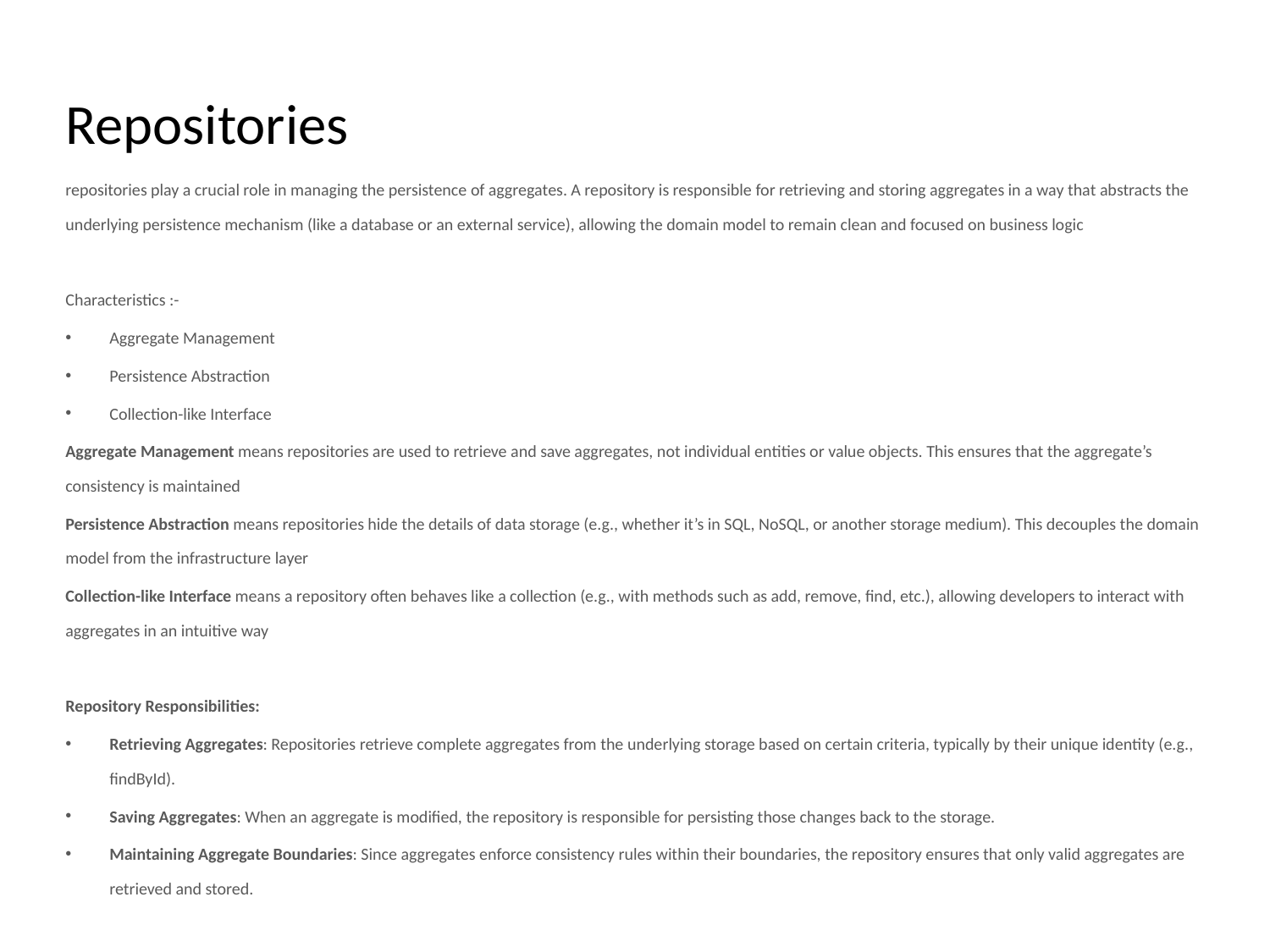

# Repositories
repositories play a crucial role in managing the persistence of aggregates. A repository is responsible for retrieving and storing aggregates in a way that abstracts the underlying persistence mechanism (like a database or an external service), allowing the domain model to remain clean and focused on business logic

Characteristics :-
Aggregate Management
Persistence Abstraction
Collection-like Interface
Aggregate Management means repositories are used to retrieve and save aggregates, not individual entities or value objects. This ensures that the aggregate’s consistency is maintained
Persistence Abstraction means repositories hide the details of data storage (e.g., whether it’s in SQL, NoSQL, or another storage medium). This decouples the domain model from the infrastructure layer
Collection-like Interface means a repository often behaves like a collection (e.g., with methods such as add, remove, find, etc.), allowing developers to interact with aggregates in an intuitive way

Repository Responsibilities:
Retrieving Aggregates: Repositories retrieve complete aggregates from the underlying storage based on certain criteria, typically by their unique identity (e.g., findById).
Saving Aggregates: When an aggregate is modified, the repository is responsible for persisting those changes back to the storage.
Maintaining Aggregate Boundaries: Since aggregates enforce consistency rules within their boundaries, the repository ensures that only valid aggregates are retrieved and stored.